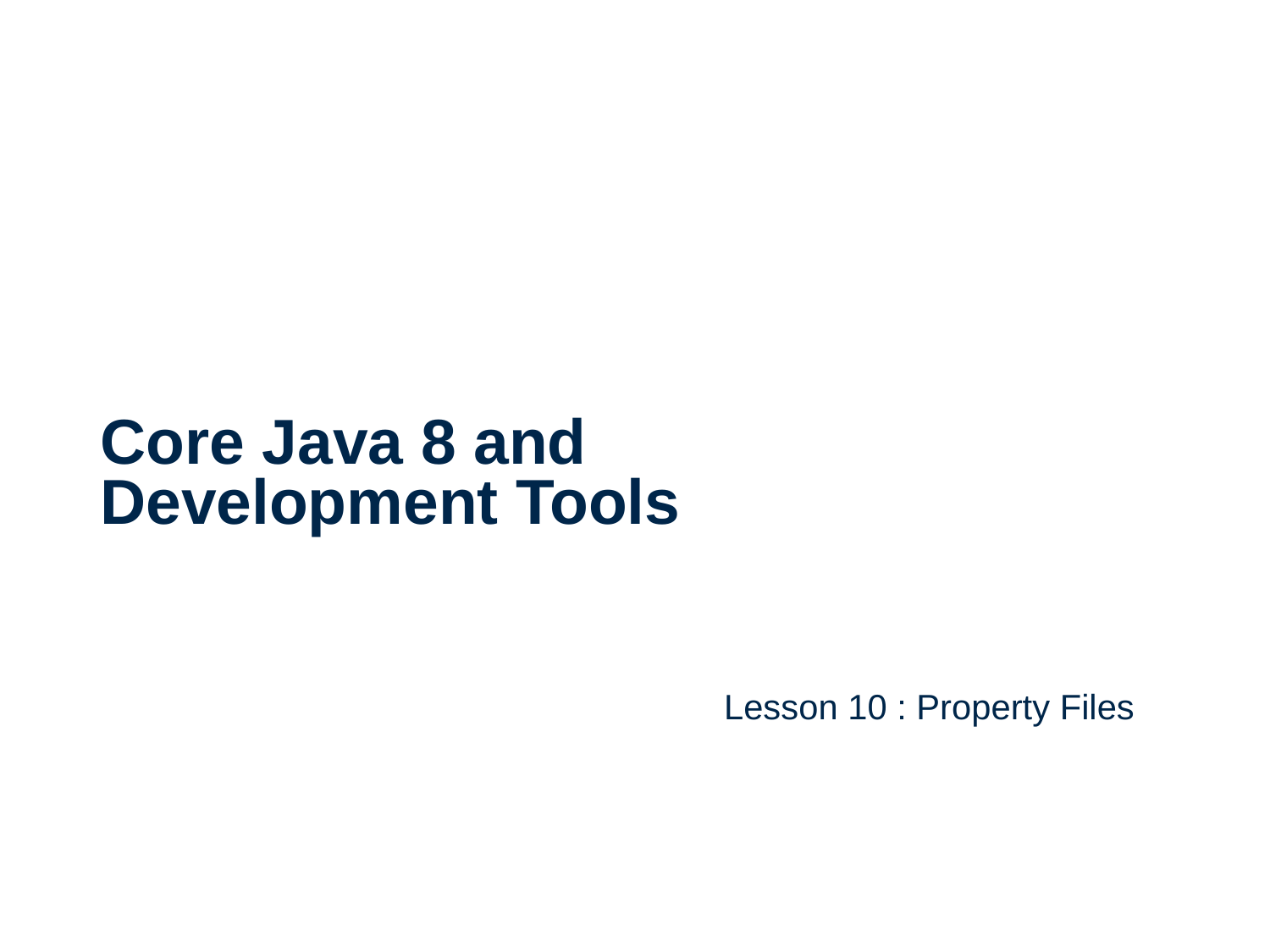

# Core Java 8 and Development Tools
Lesson 10 : Property Files